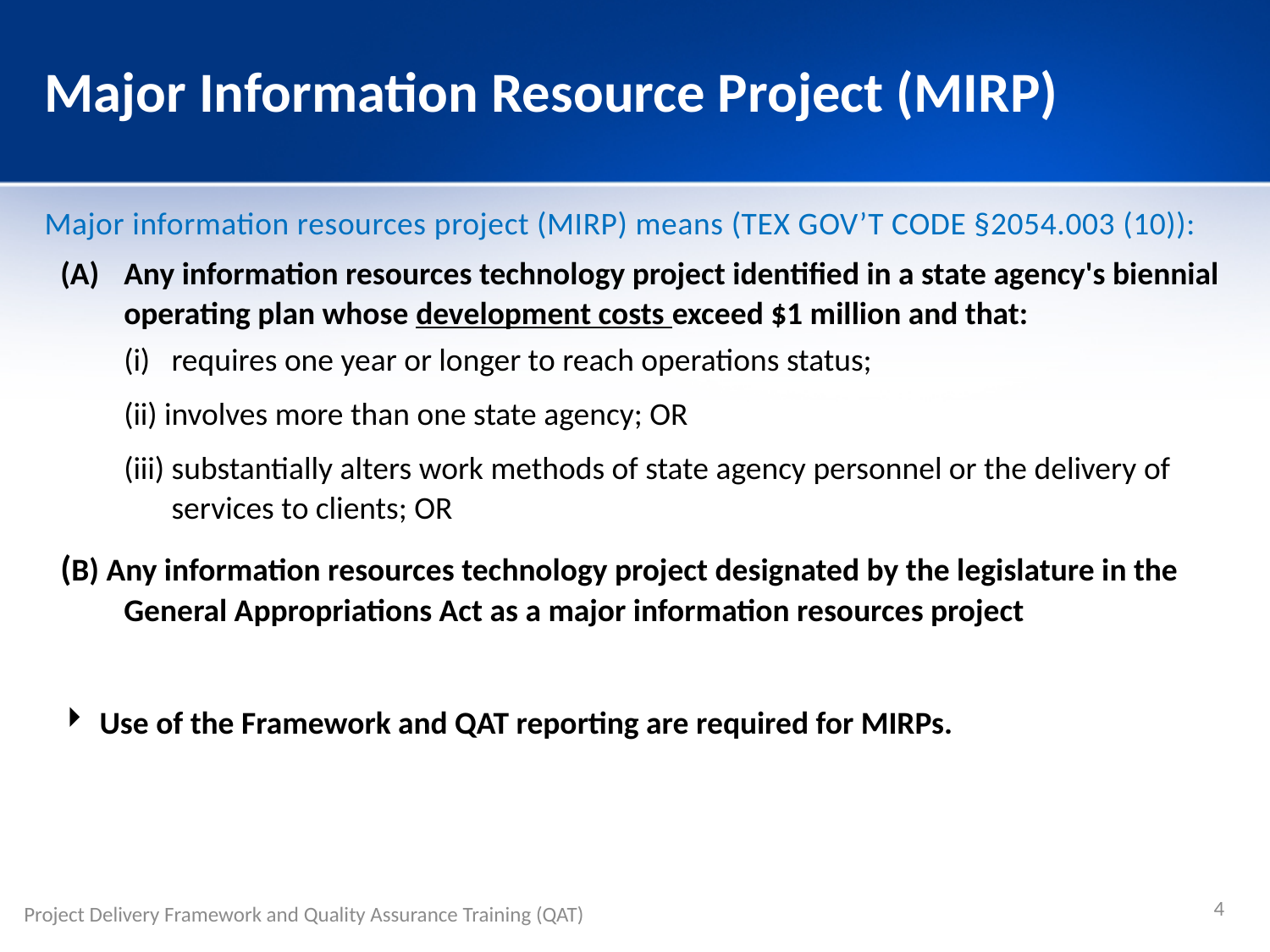

# Major Information Resource Project (MIRP)
Major information resources project (MIRP) means (TEX GOV’T CODE §2054.003 (10)):
(A) 	Any information resources technology project identified in a state agency's biennial operating plan whose development costs exceed $1 million and that:
(i) 	requires one year or longer to reach operations status;
(ii) involves more than one state agency; OR
(iii) substantially alters work methods of state agency personnel or the delivery of services to clients; OR
(B) Any information resources technology project designated by the legislature in the General Appropriations Act as a major information resources project

Use of the Framework and QAT reporting are required for MIRPs.
4
Project Delivery Framework and Quality Assurance Training (QAT)